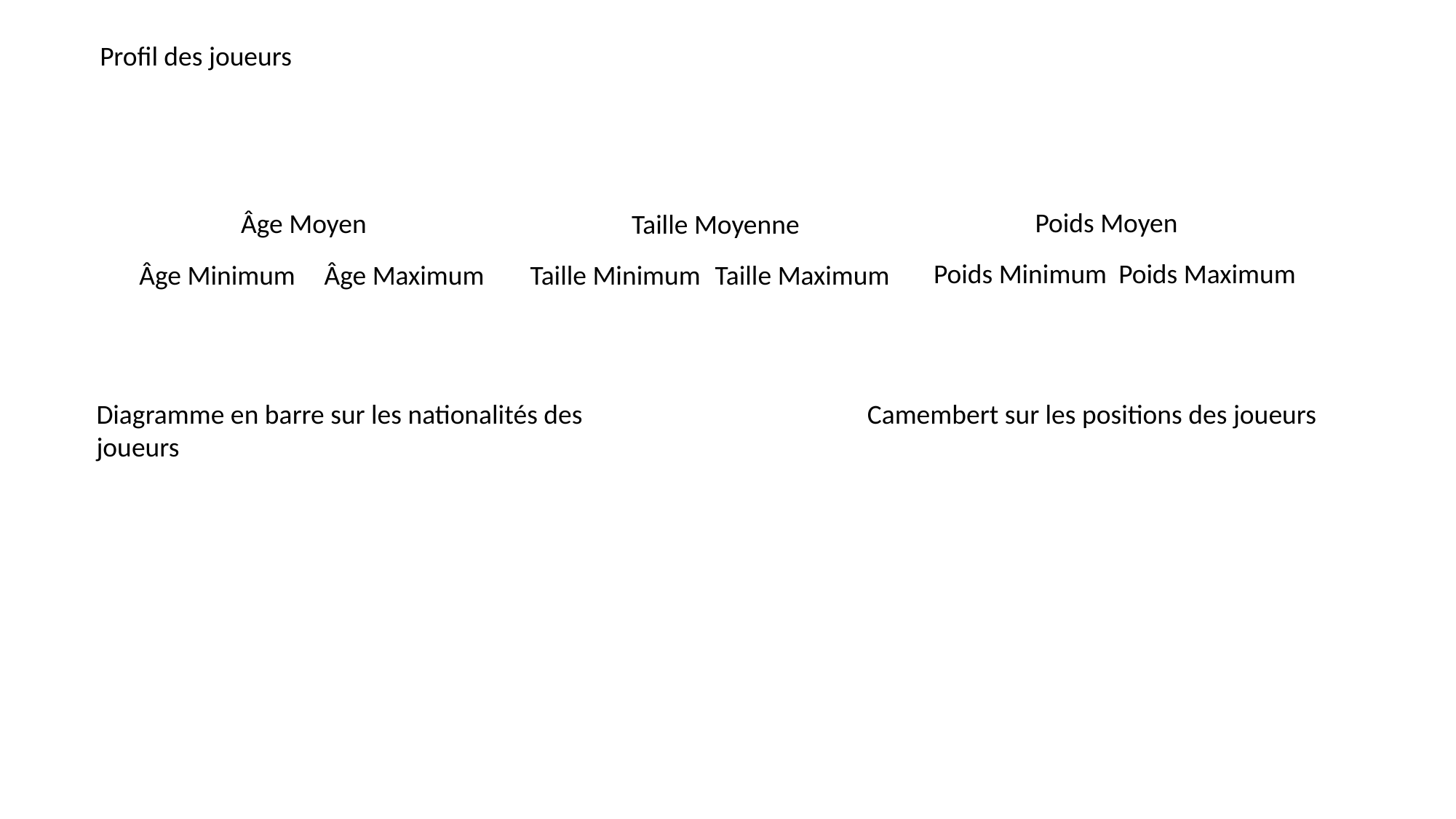

Profil des joueurs
Poids Moyen
Âge Moyen
Taille Moyenne
Poids Minimum
Poids Maximum
Âge Minimum
Âge Maximum
Taille Minimum
Taille Maximum
Diagramme en barre sur les nationalités des joueurs
Camembert sur les positions des joueurs